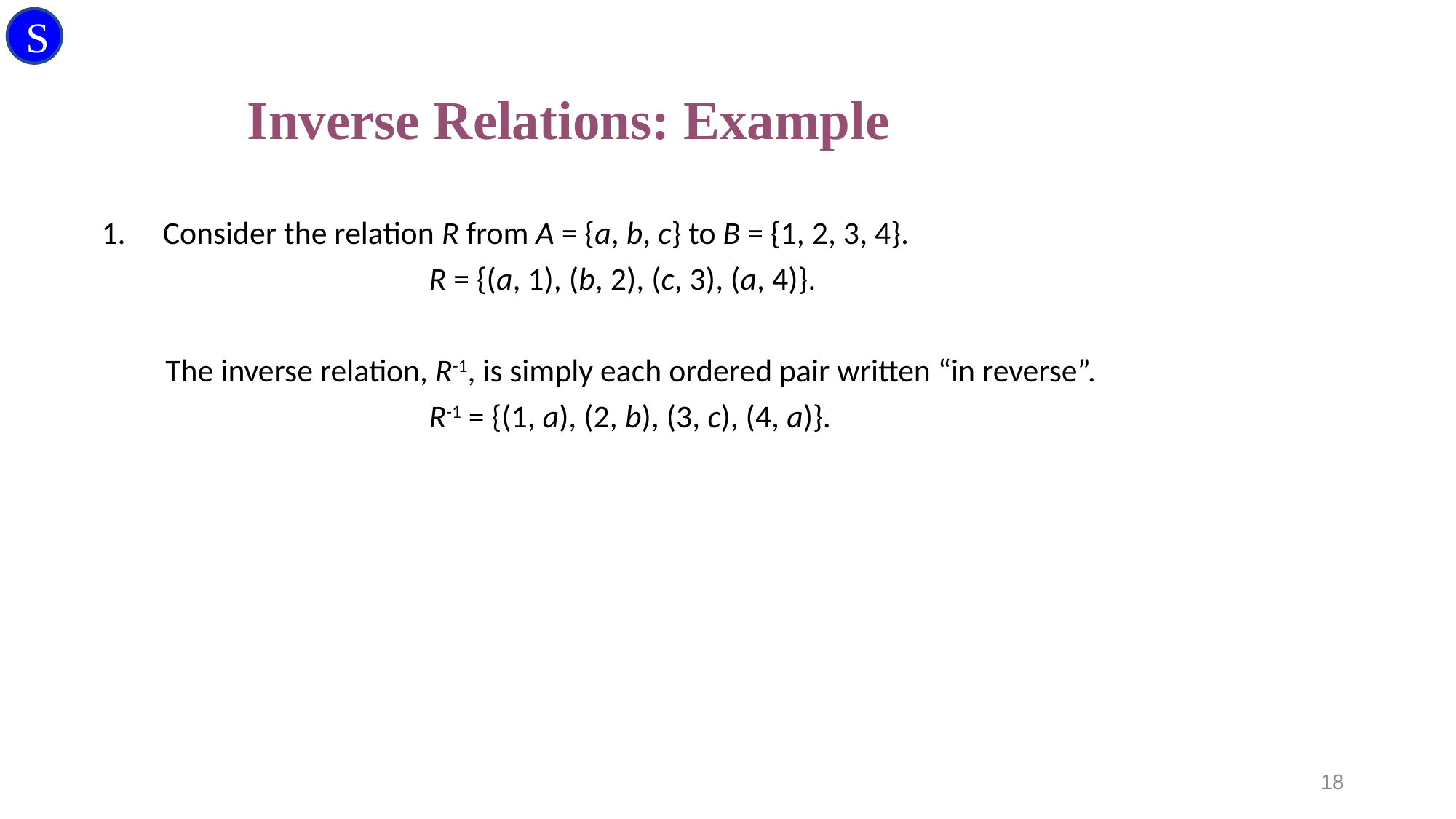

S
# Inverse Relations: Example
Consider the relation R from A = {a, b, c} to B = {1, 2, 3, 4}.
			R = {(a, 1), (b, 2), (c, 3), (a, 4)}.

The inverse relation, R-1, is simply each ordered pair written “in reverse”.
			R-1 = {(1, a), (2, b), (3, c), (4, a)}.
18